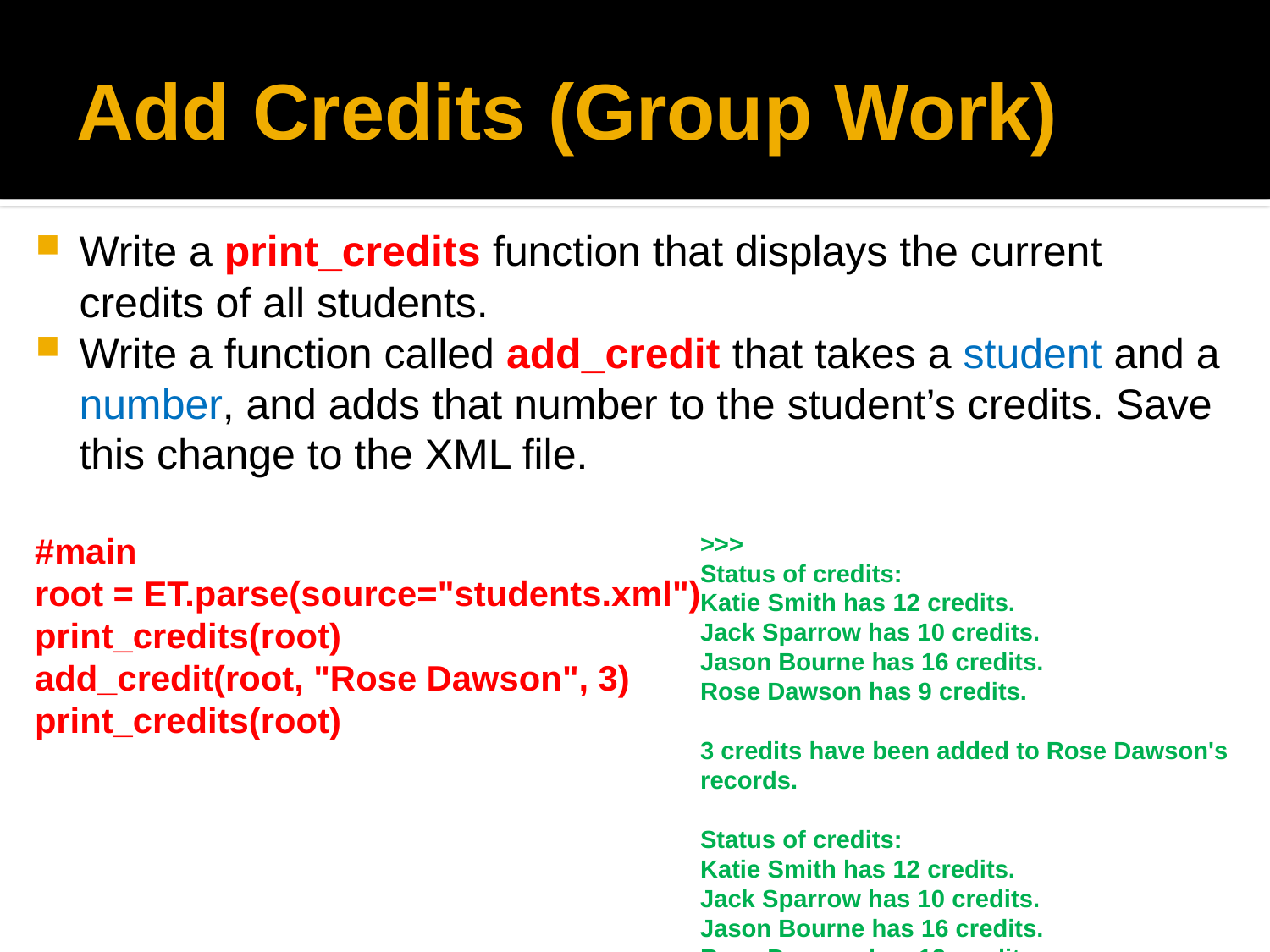

# Add Credits (Group Work)
Write a print_credits function that displays the current credits of all students.
Write a function called add_credit that takes a student and a number, and adds that number to the student’s credits. Save this change to the XML file.

#main
root = ET.parse(source="students.xml")
print_credits(root)
add_credit(root, "Rose Dawson", 3)
print_credits(root)
>>>
Status of credits:
Katie Smith has 12 credits.
Jack Sparrow has 10 credits.
Jason Bourne has 16 credits.
Rose Dawson has 9 credits.

3 credits have been added to Rose Dawson's records.

Status of credits:
Katie Smith has 12 credits.
Jack Sparrow has 10 credits.
Jason Bourne has 16 credits.
Rose Dawson has 12 credits.